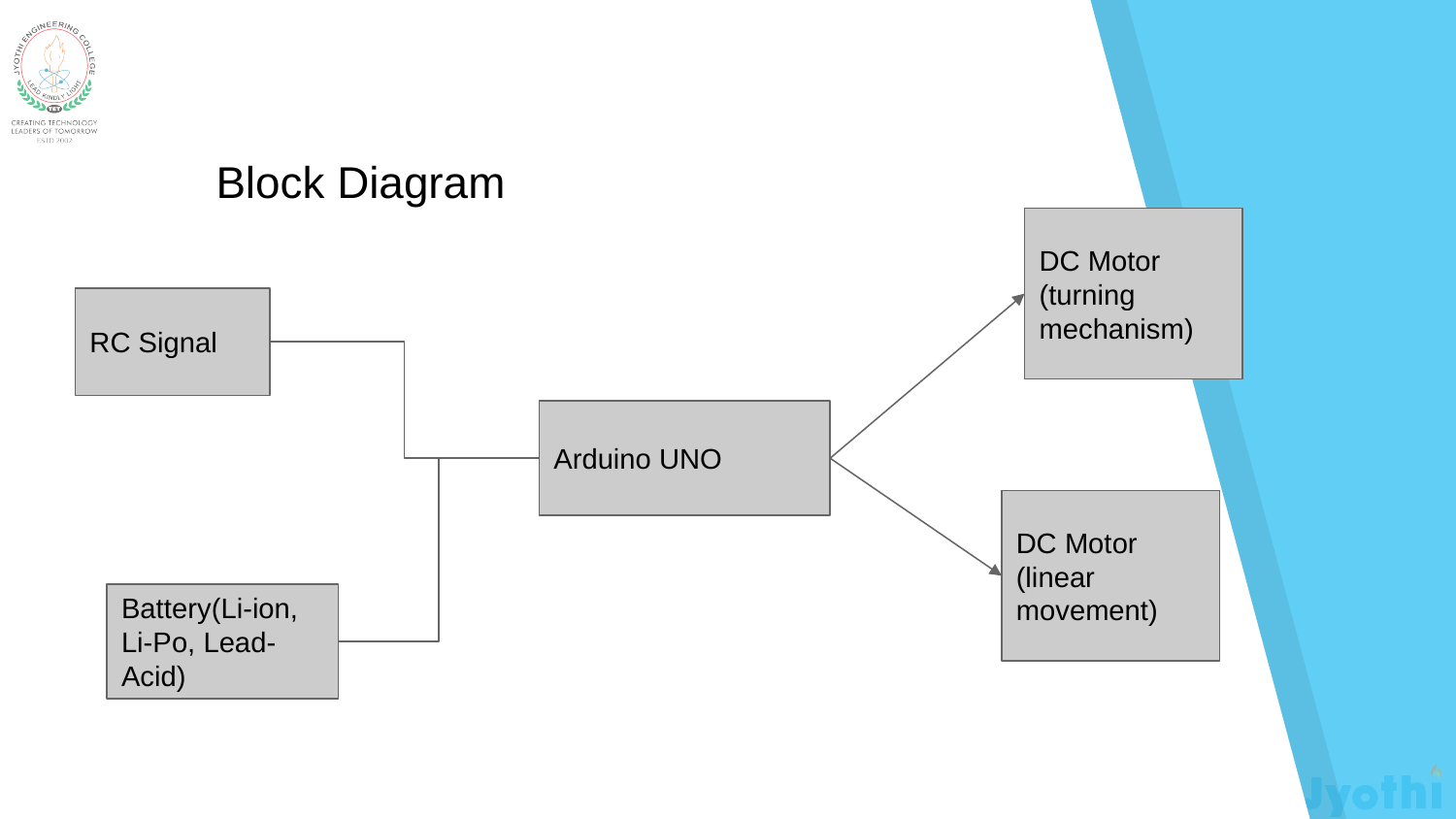

Block Diagram

DC Motor (turning mechanism)
RC Signal
Arduino UNO
DC Motor (linear movement)
Battery(Li-ion, Li-Po, Lead-Acid)